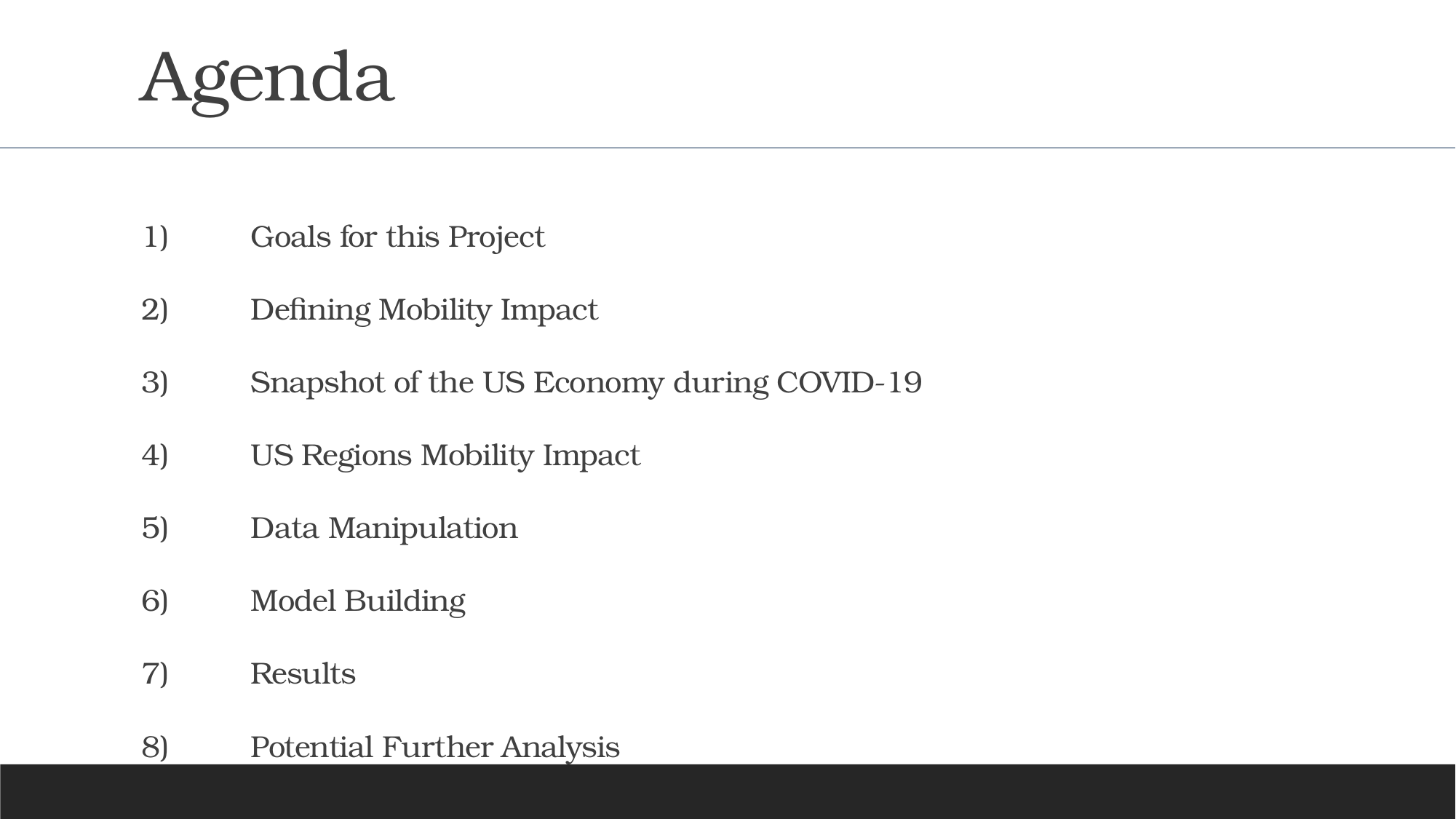

Agenda
Goals for this Project
Defining Mobility Impact
Snapshot of the US Economy during COVID-19
US Regions Mobility Impact
Data Manipulation
Model Building
Results
Potential Further Analysis